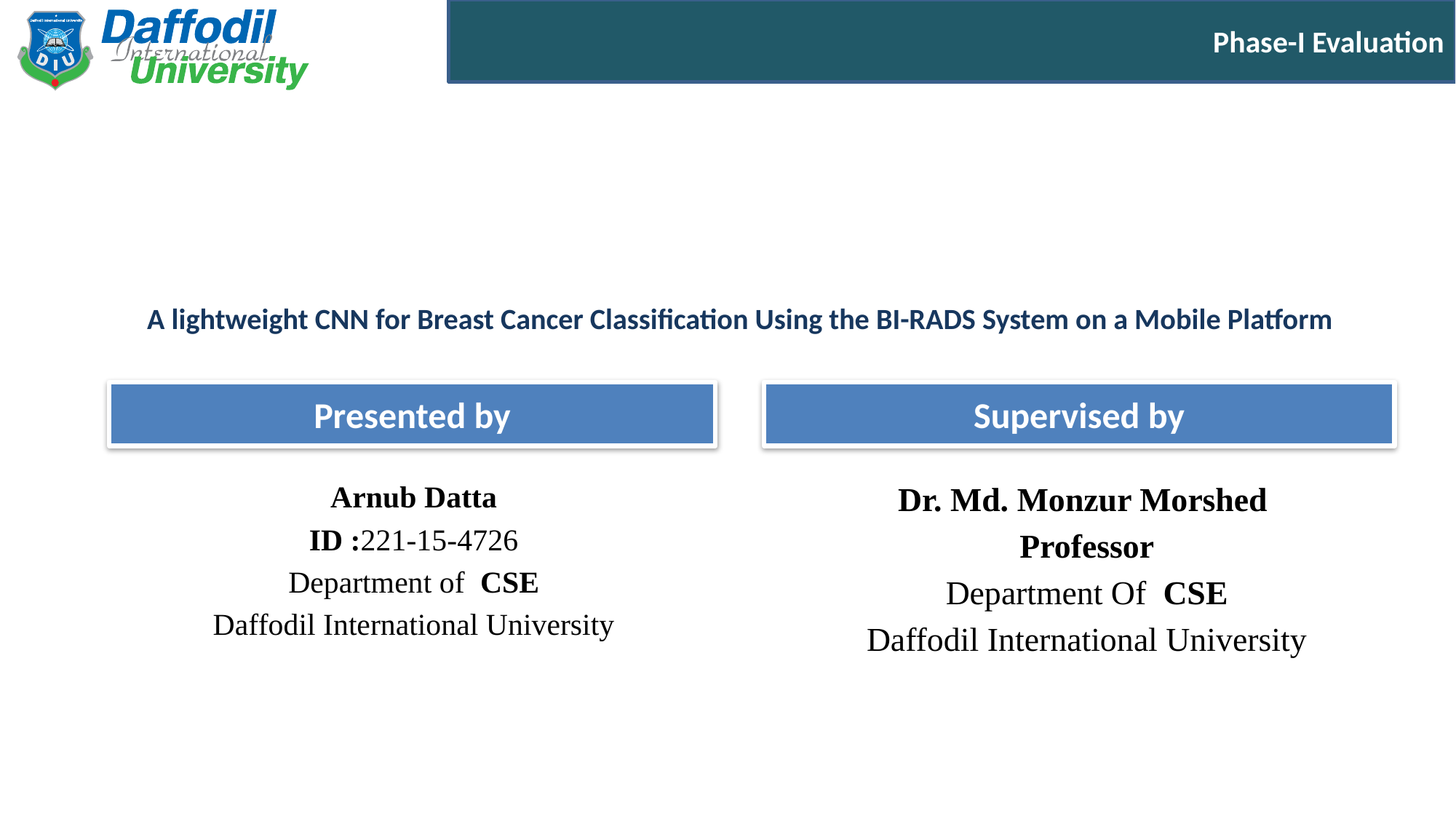

# A lightweight CNN for Breast Cancer Classification Using the BI-RADS System on a Mobile Platform

Arnub Datta
ID :221-15-4726
Department of  CSE
Daffodil International University

Dr. Md. Monzur Morshed
Professor
Department Of  CSE
Daffodil International University